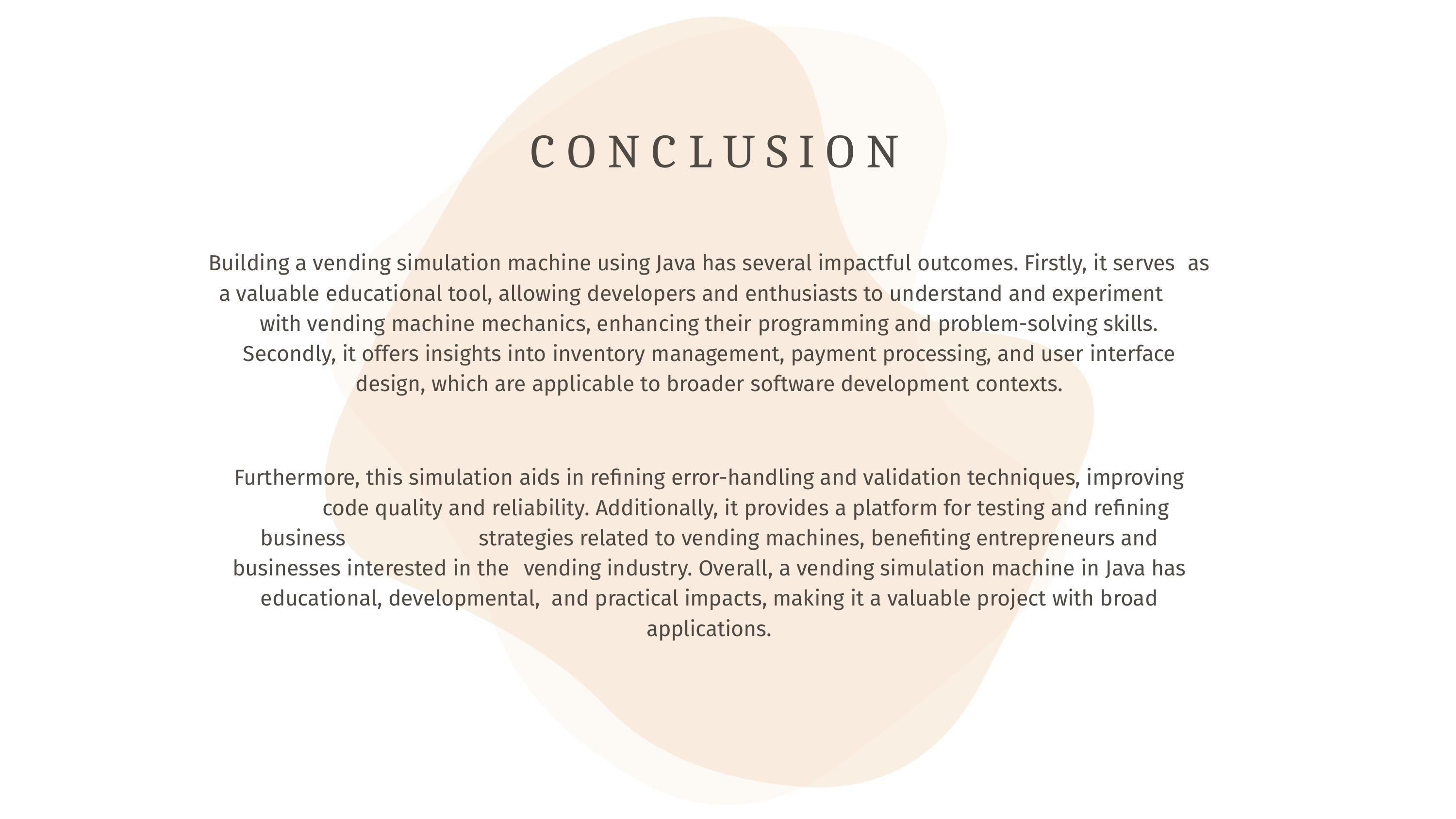

# C O N C L U S I O N
Building a vending simulation machine using Java has several impactful outcomes. Firstly, it serves	as a valuable educational tool, allowing developers and enthusiasts to understand and experiment	with vending machine mechanics, enhancing their programming and problem-solving skills.
Secondly, it offers insights into inventory management, payment processing, and user interface design, which are applicable to broader software development contexts.

Furthermore, this simulation aids in refining error-handling and validation techniques, improving	code quality and reliability. Additionally, it provides a platform for testing and refining business		strategies related to vending machines, benefiting entrepreneurs and businesses interested in the	vending industry. Overall, a vending simulation machine in Java has educational, developmental,	and practical impacts, making it a valuable project with broad applications.